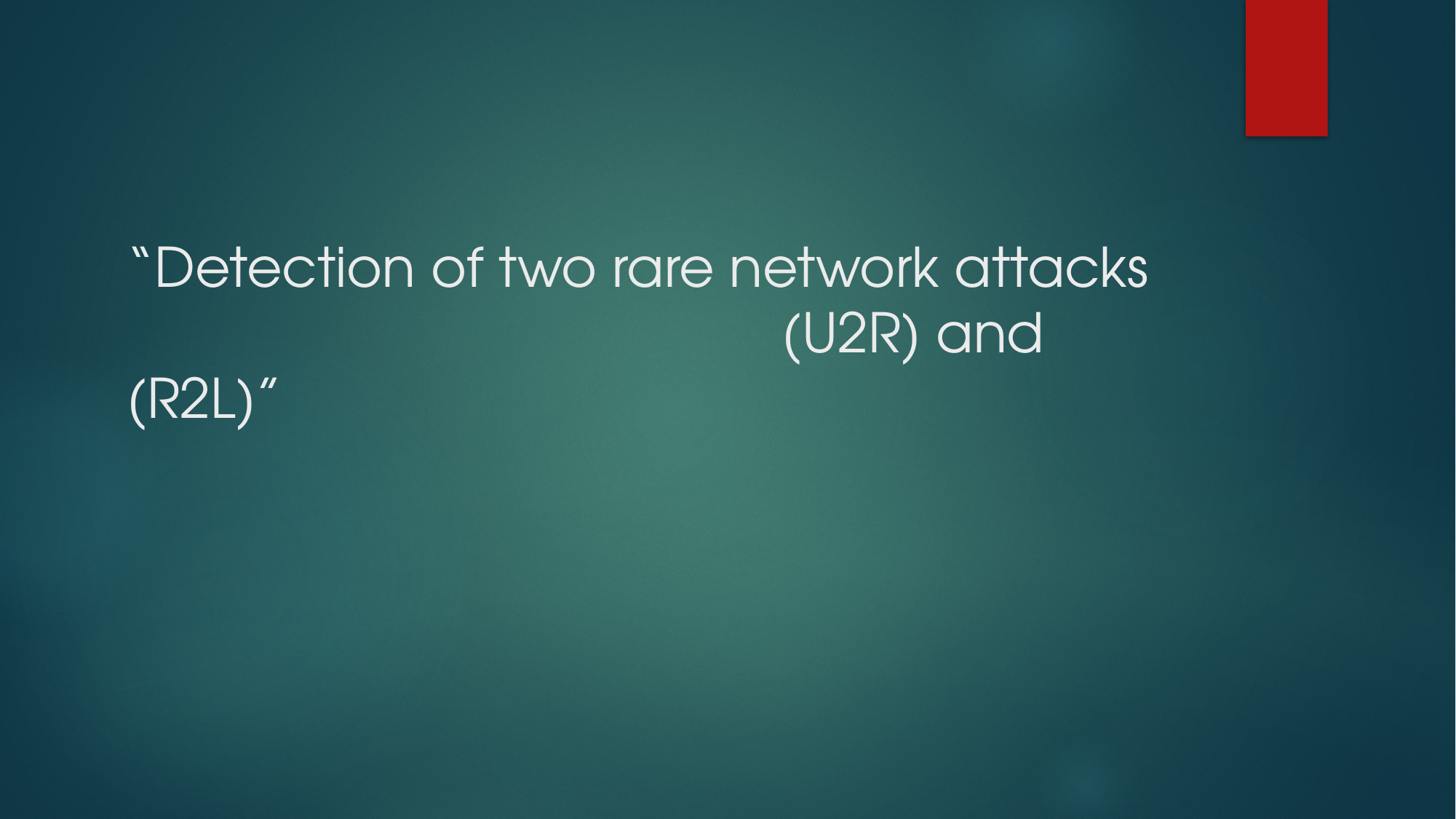

# “Detection of two rare network attacks 						(U2R) and (R2L)”